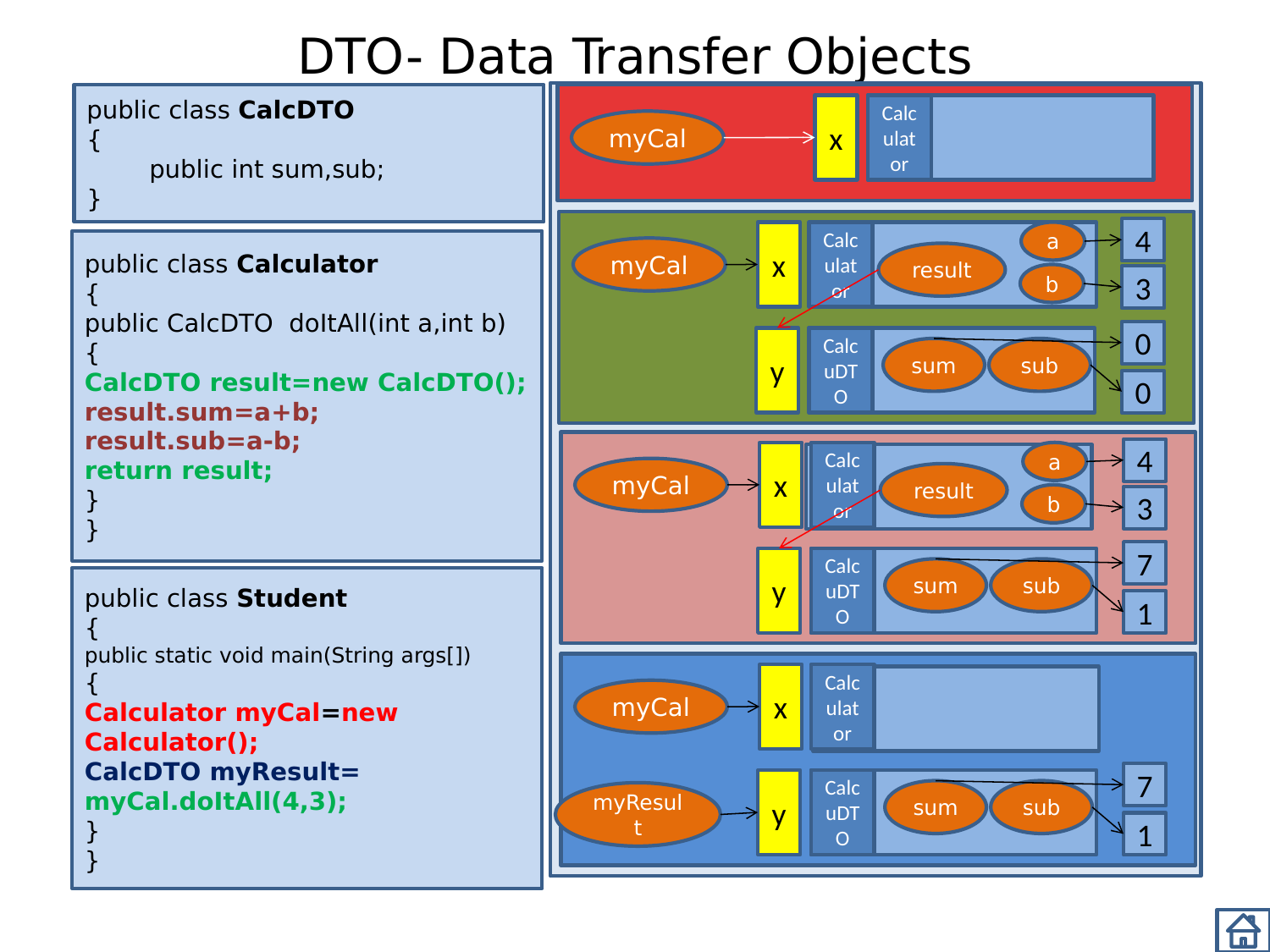

# DTO- Data Transfer Objects

public class CalcDTO
{
        public int sum,sub;
}

x

Calculator
myCal

4
x
Calculator

a
public class Calculator
{
public CalcDTO  doItAll(int a,int b)
{
CalcDTO result=new CalcDTO();
result.sum=a+b;
result.sub=a-b;
return result;
}
}
myCal
result
b
3
0
y

CalcuDTO
sum
sub
0

4
x
Calculator
a

myCal
result
b
3
7
y

CalcuDTO
sum
sub
public class Student
{
public static void main(String args[])
{
Calculator myCal=new Calculator();
CalcDTO myResult= myCal.doItAll(4,3);
}
}
1

x
Calculator

myCal
7
y

CalcuDTO
sum
sub
myResult
1